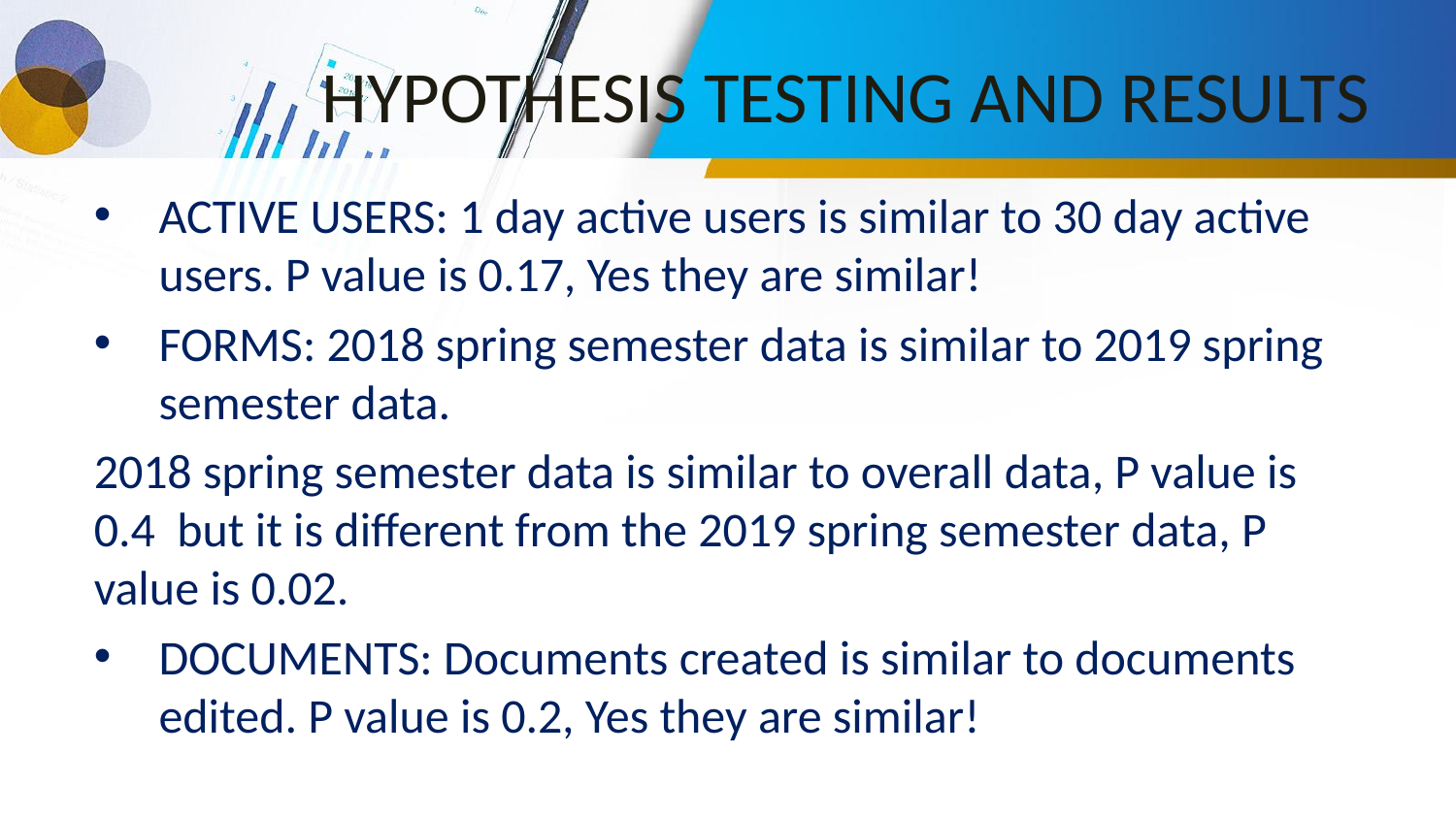

# HYPOTHESIS TESTING AND RESULTS
ACTIVE USERS: 1 day active users is similar to 30 day active users. P value is 0.17, Yes they are similar!
FORMS: 2018 spring semester data is similar to 2019 spring semester data.
2018 spring semester data is similar to overall data, P value is    0.4  but it is different from the 2019 spring semester data, P value is 0.02.
DOCUMENTS: Documents created is similar to documents edited. P value is 0.2, Yes they are similar!